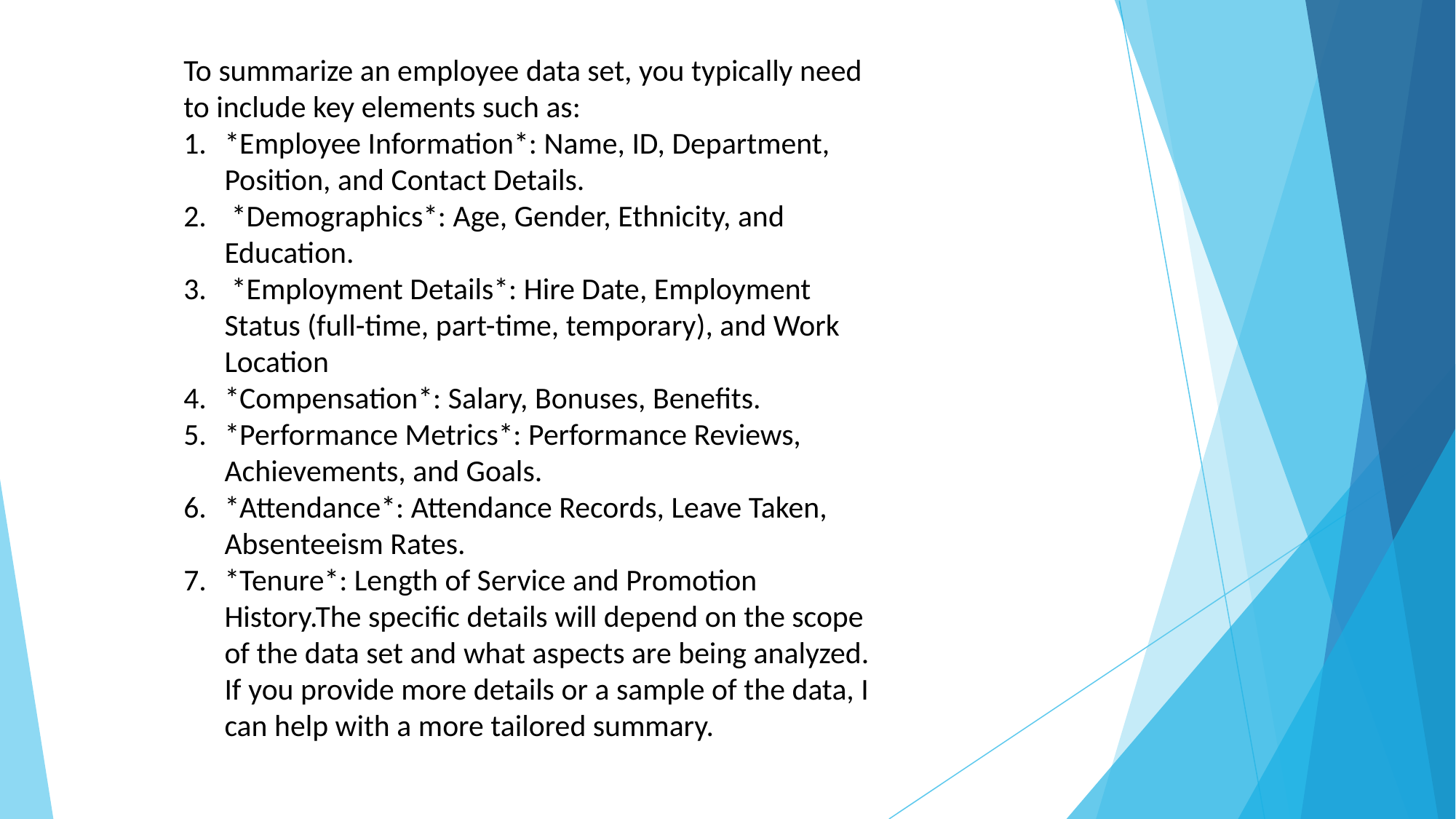

To summarize an employee data set, you typically need to include key elements such as:
*Employee Information*: Name, ID, Department, Position, and Contact Details.
 *Demographics*: Age, Gender, Ethnicity, and Education.
 *Employment Details*: Hire Date, Employment Status (full-time, part-time, temporary), and Work Location
*Compensation*: Salary, Bonuses, Benefits.
*Performance Metrics*: Performance Reviews, Achievements, and Goals.
*Attendance*: Attendance Records, Leave Taken, Absenteeism Rates.
*Tenure*: Length of Service and Promotion History.The specific details will depend on the scope of the data set and what aspects are being analyzed. If you provide more details or a sample of the data, I can help with a more tailored summary.